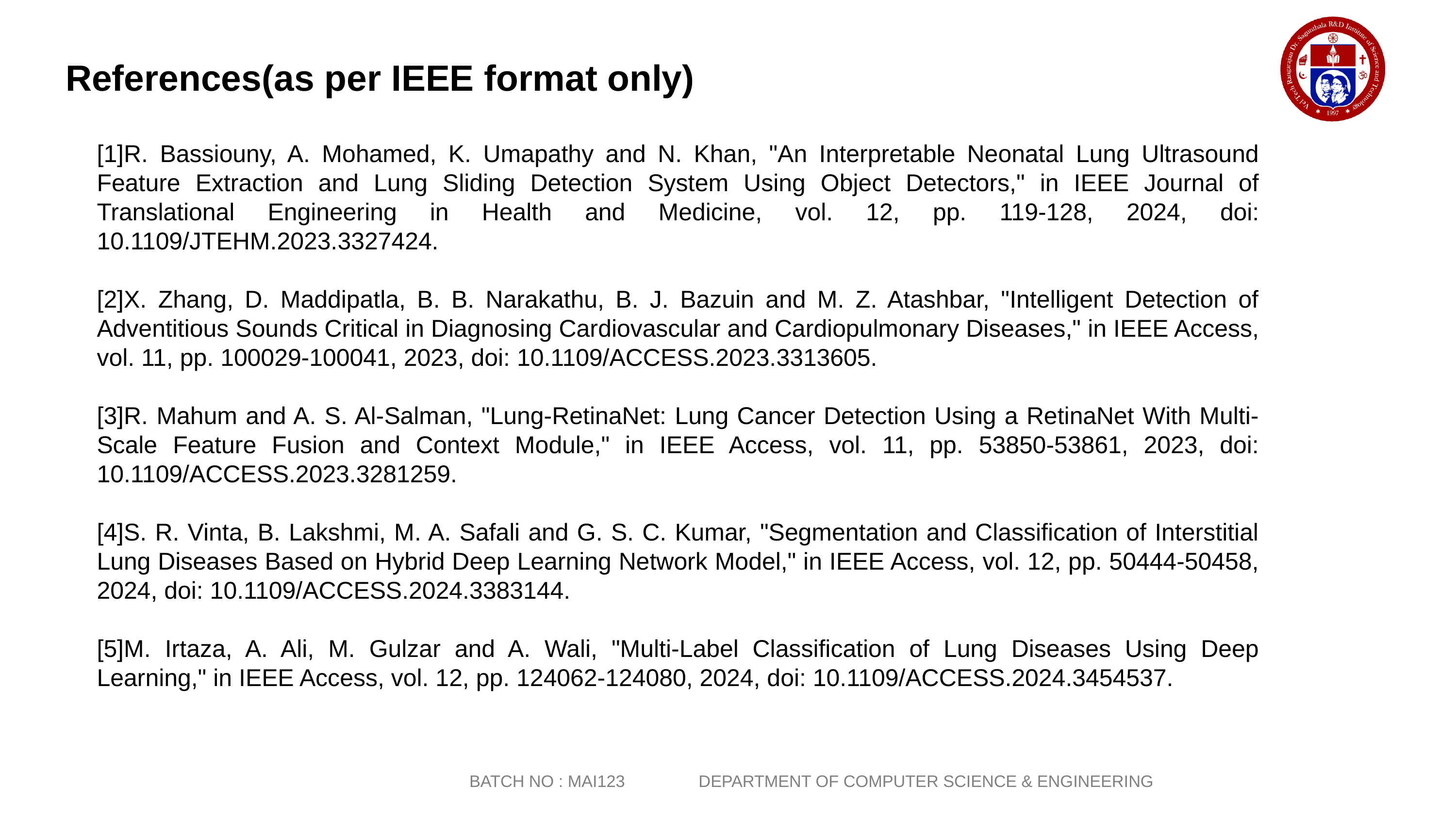

References(as per IEEE format only)
[1]R. Bassiouny, A. Mohamed, K. Umapathy and N. Khan, "An Interpretable Neonatal Lung Ultrasound Feature Extraction and Lung Sliding Detection System Using Object Detectors," in IEEE Journal of Translational Engineering in Health and Medicine, vol. 12, pp. 119-128, 2024, doi: 10.1109/JTEHM.2023.3327424.

[2]X. Zhang, D. Maddipatla, B. B. Narakathu, B. J. Bazuin and M. Z. Atashbar, "Intelligent Detection of Adventitious Sounds Critical in Diagnosing Cardiovascular and Cardiopulmonary Diseases," in IEEE Access, vol. 11, pp. 100029-100041, 2023, doi: 10.1109/ACCESS.2023.3313605.

[3]R. Mahum and A. S. Al-Salman, "Lung-RetinaNet: Lung Cancer Detection Using a RetinaNet With Multi-Scale Feature Fusion and Context Module," in IEEE Access, vol. 11, pp. 53850-53861, 2023, doi: 10.1109/ACCESS.2023.3281259.

[4]S. R. Vinta, B. Lakshmi, M. A. Safali and G. S. C. Kumar, "Segmentation and Classification of Interstitial Lung Diseases Based on Hybrid Deep Learning Network Model," in IEEE Access, vol. 12, pp. 50444-50458, 2024, doi: 10.1109/ACCESS.2024.3383144.

[5]M. Irtaza, A. Ali, M. Gulzar and A. Wali, "Multi-Label Classification of Lung Diseases Using Deep Learning," in IEEE Access, vol. 12, pp. 124062-124080, 2024, doi: 10.1109/ACCESS.2024.3454537.

BATCH NO : MAI123                DEPARTMENT OF COMPUTER SCIENCE & ENGINEERING